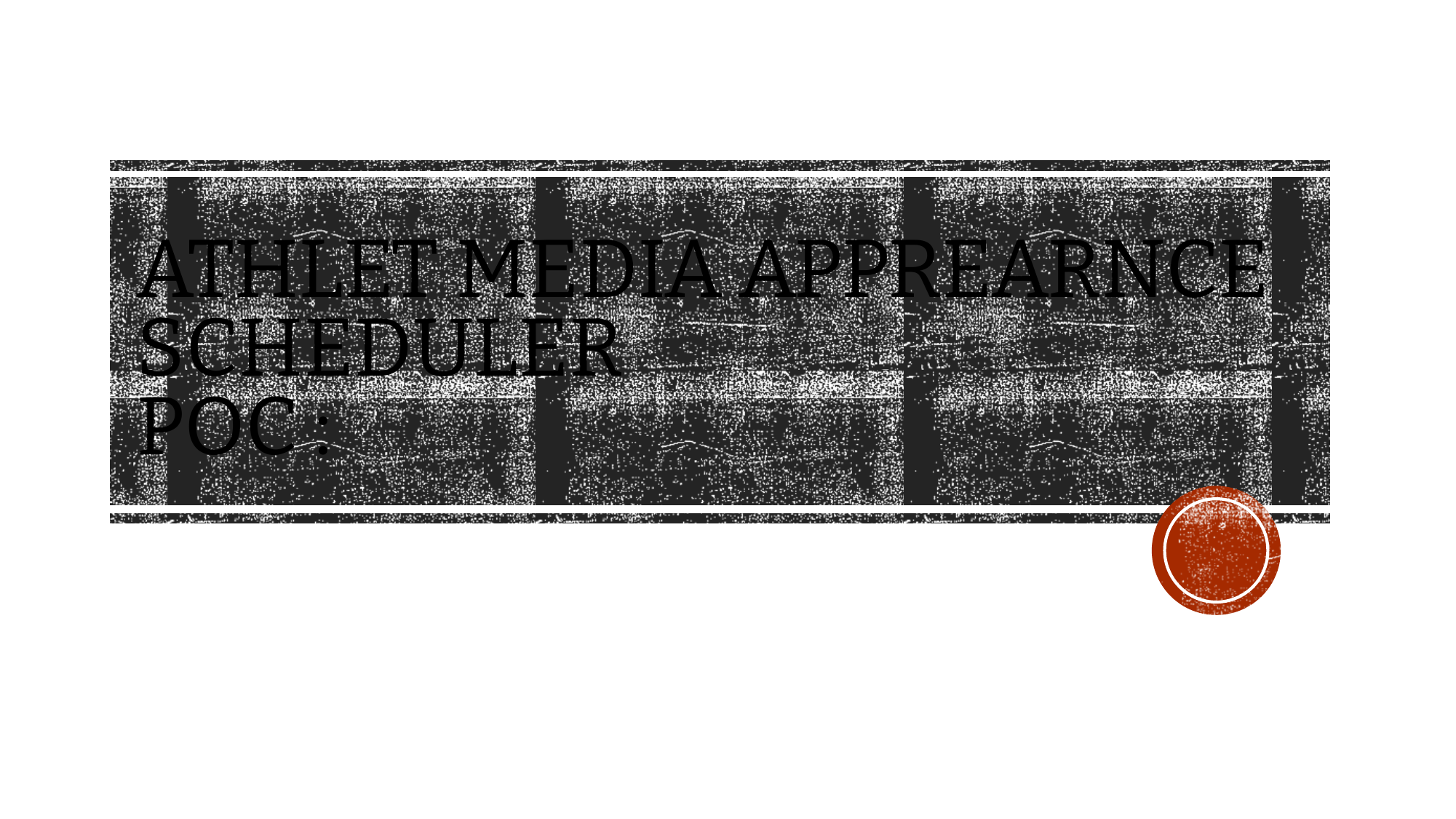

# ATHLET MEDIA APPREARNCE SCHEDULER POC :